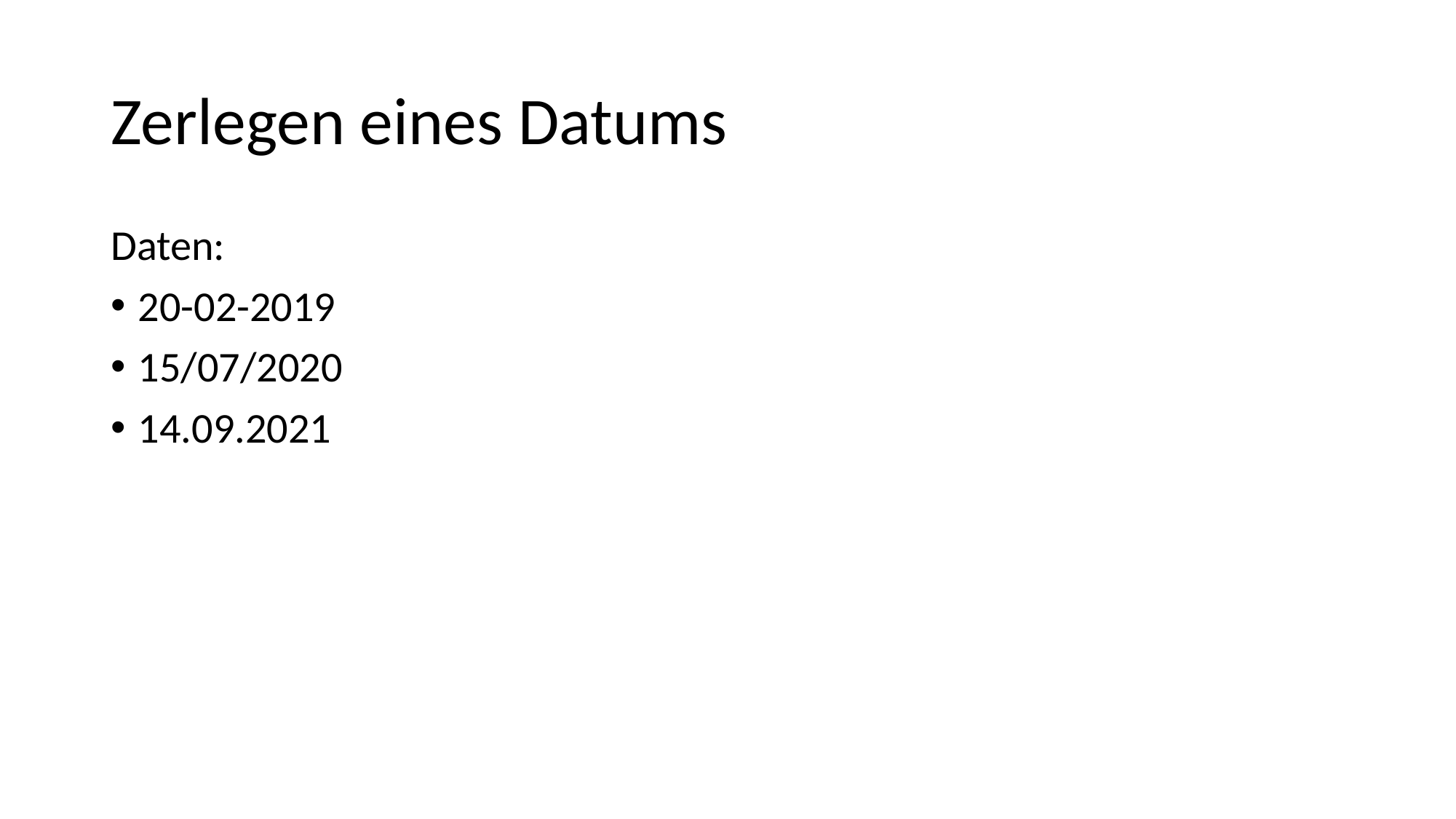

# Zerlegen eines Datums
Daten:
20-02-2019
15/07/2020
14.09.2021